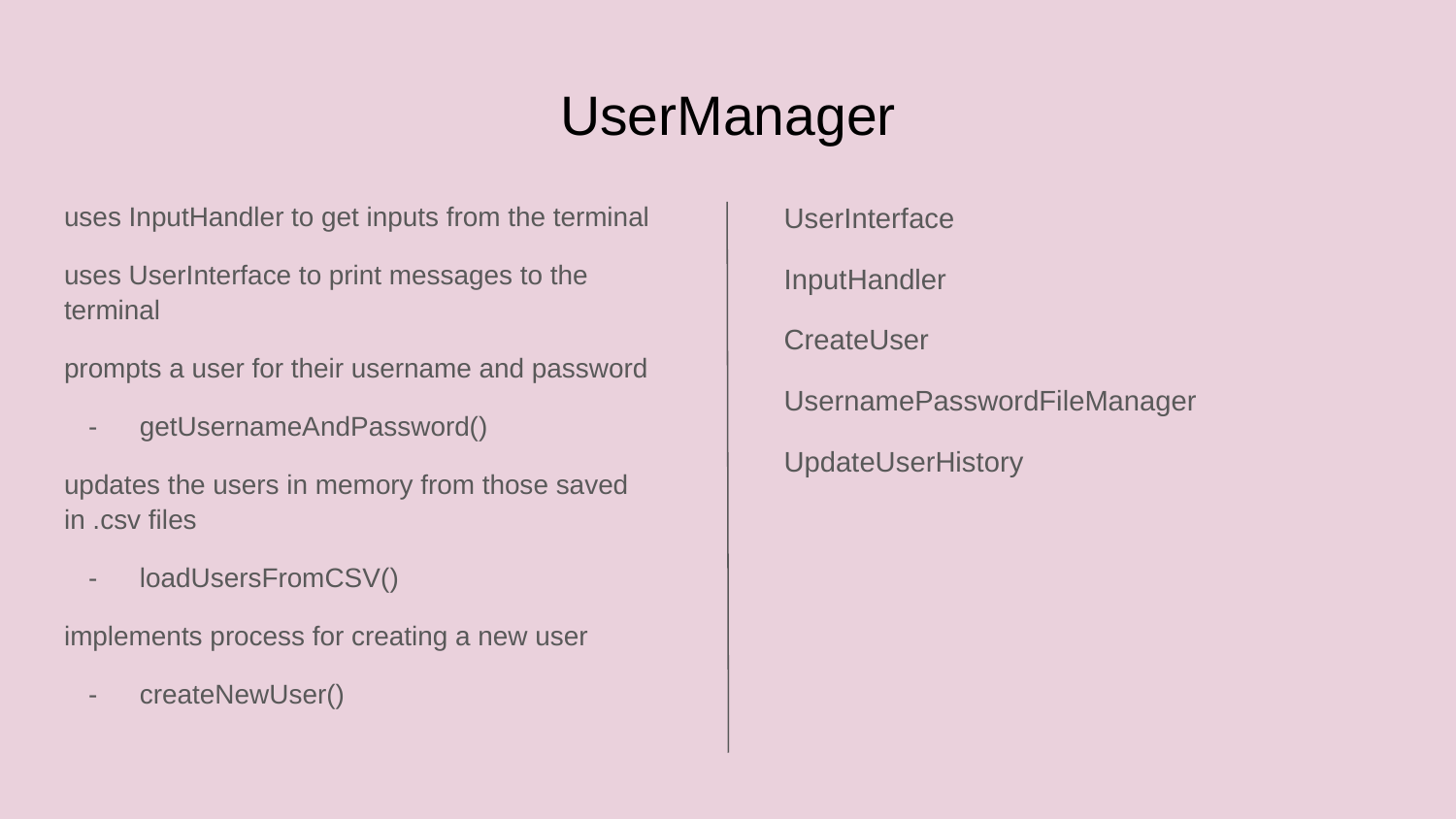

# UserManager
uses InputHandler to get inputs from the terminal
uses UserInterface to print messages to the terminal
prompts a user for their username and password
getUsernameAndPassword()
updates the users in memory from those saved in .csv files
loadUsersFromCSV()
implements process for creating a new user
createNewUser()
UserInterface
InputHandler
CreateUser
UsernamePasswordFileManager
UpdateUserHistory